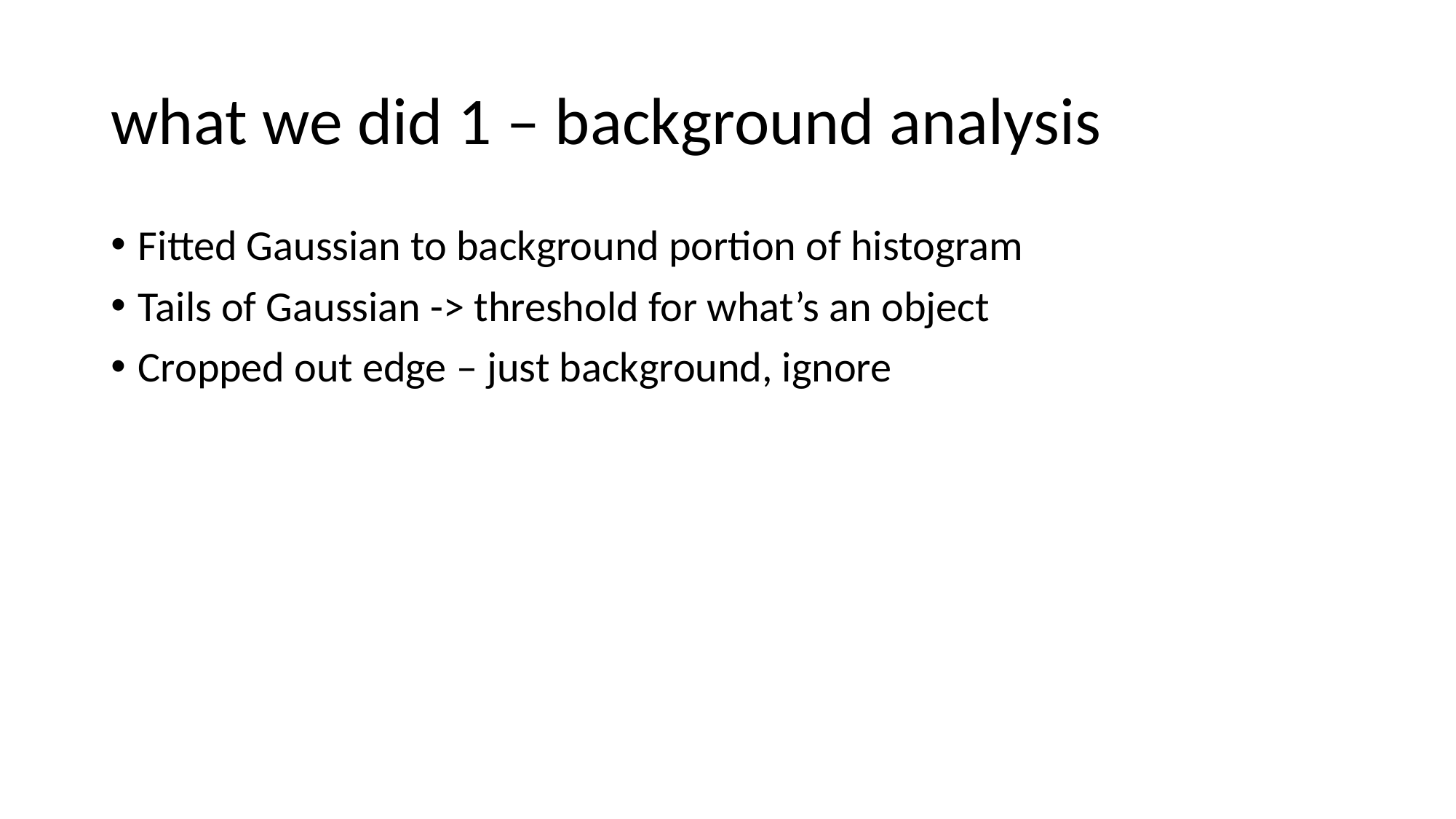

# what we did 1 – background analysis
Fitted Gaussian to background portion of histogram
Tails of Gaussian -> threshold for what’s an object
Cropped out edge – just background, ignore